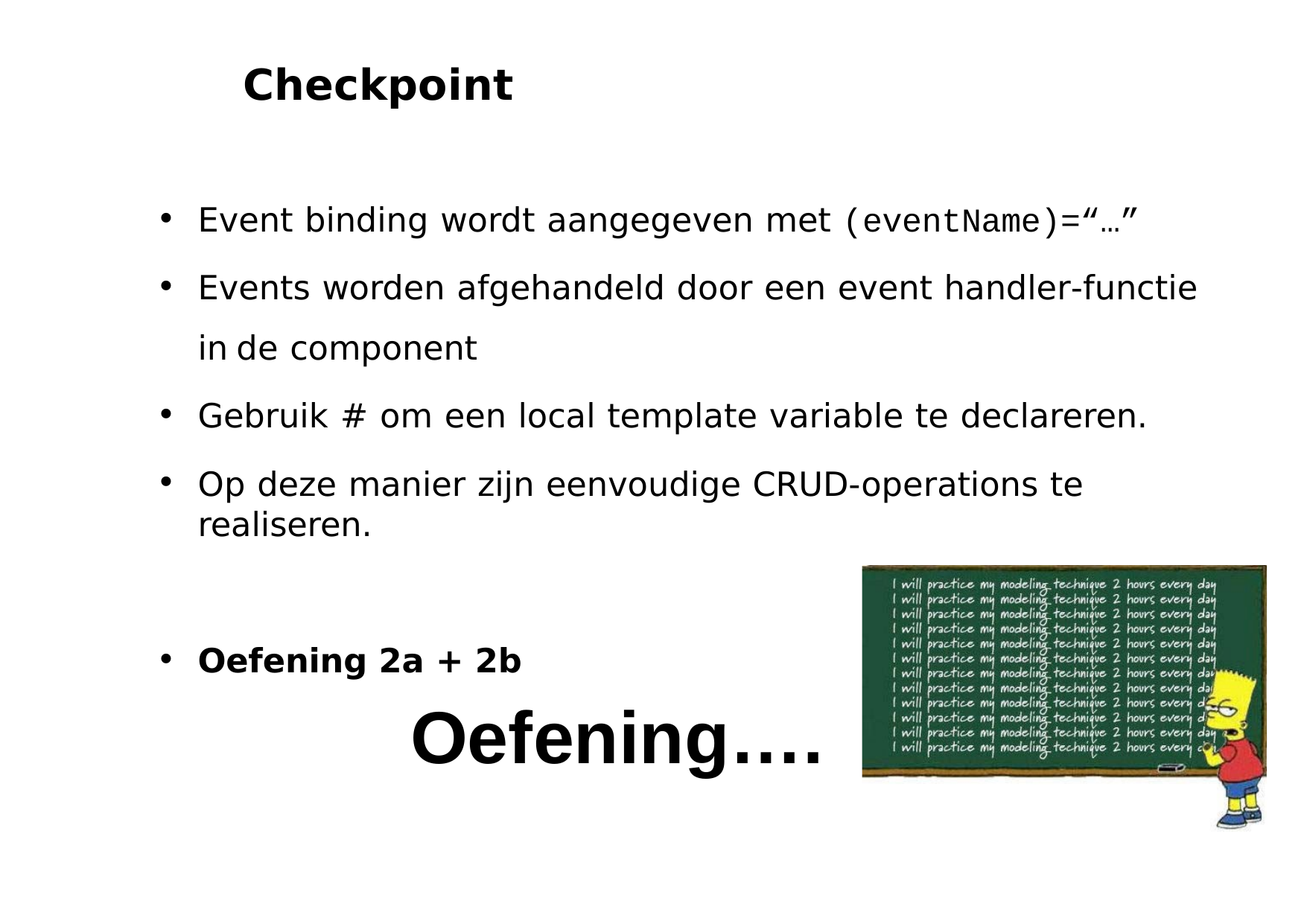

# Checkpoint
Event binding wordt aangegeven met (eventName)=“…”
Events worden afgehandeld door een event handler-functie in de component
Gebruik # om een local template variable te declareren.
Op deze manier zijn eenvoudige CRUD-operations te realiseren.

Oefening 2a + 2b

Oefening….